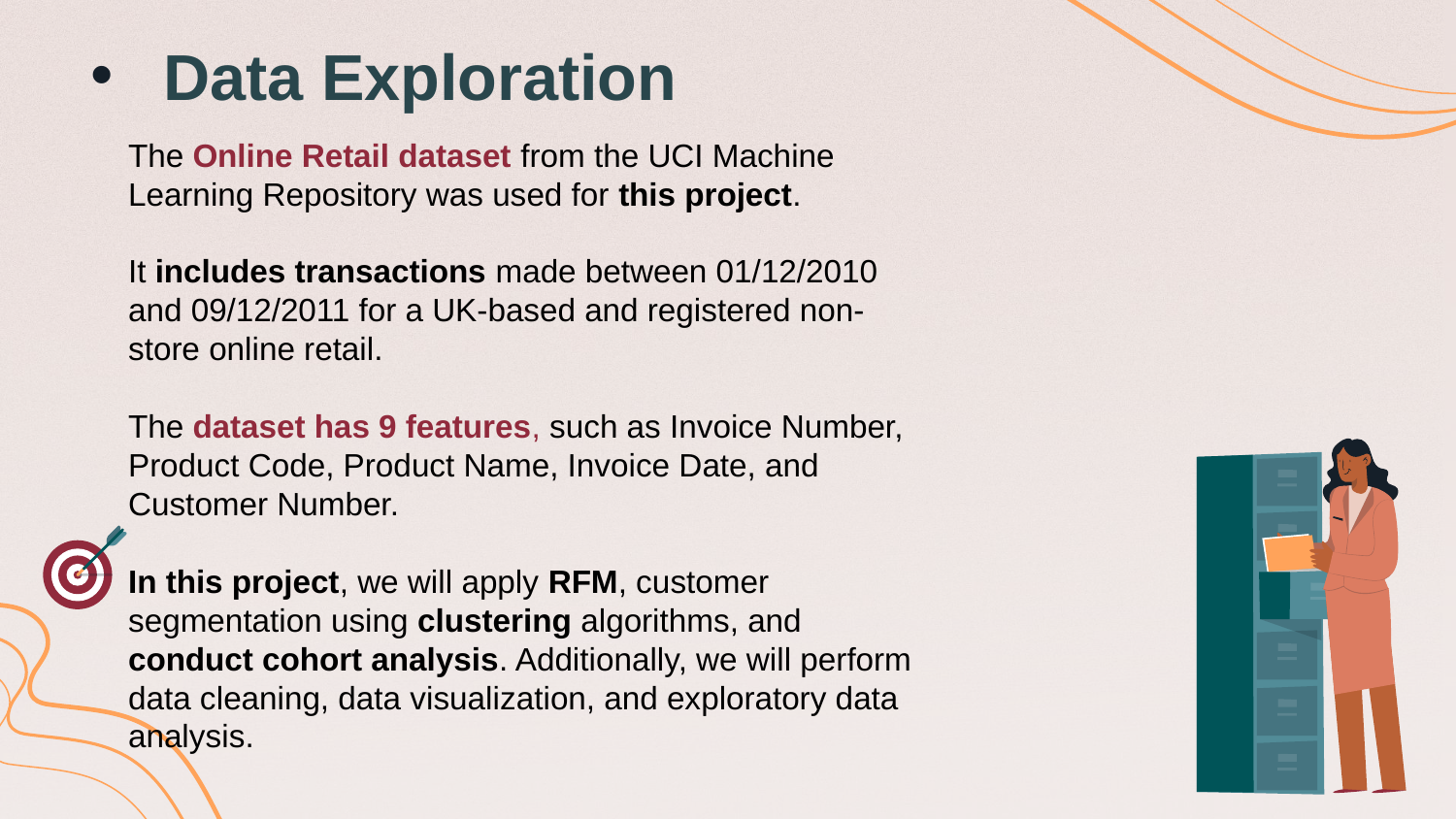

# Data Exploration
The Online Retail dataset from the UCI Machine Learning Repository was used for this project.

It includes transactions made between 01/12/2010 and 09/12/2011 for a UK-based and registered non-store online retail.

The dataset has 9 features, such as Invoice Number, Product Code, Product Name, Invoice Date, and Customer Number.

In this project, we will apply RFM, customer segmentation using clustering algorithms, and conduct cohort analysis. Additionally, we will perform data cleaning, data visualization, and exploratory data analysis.